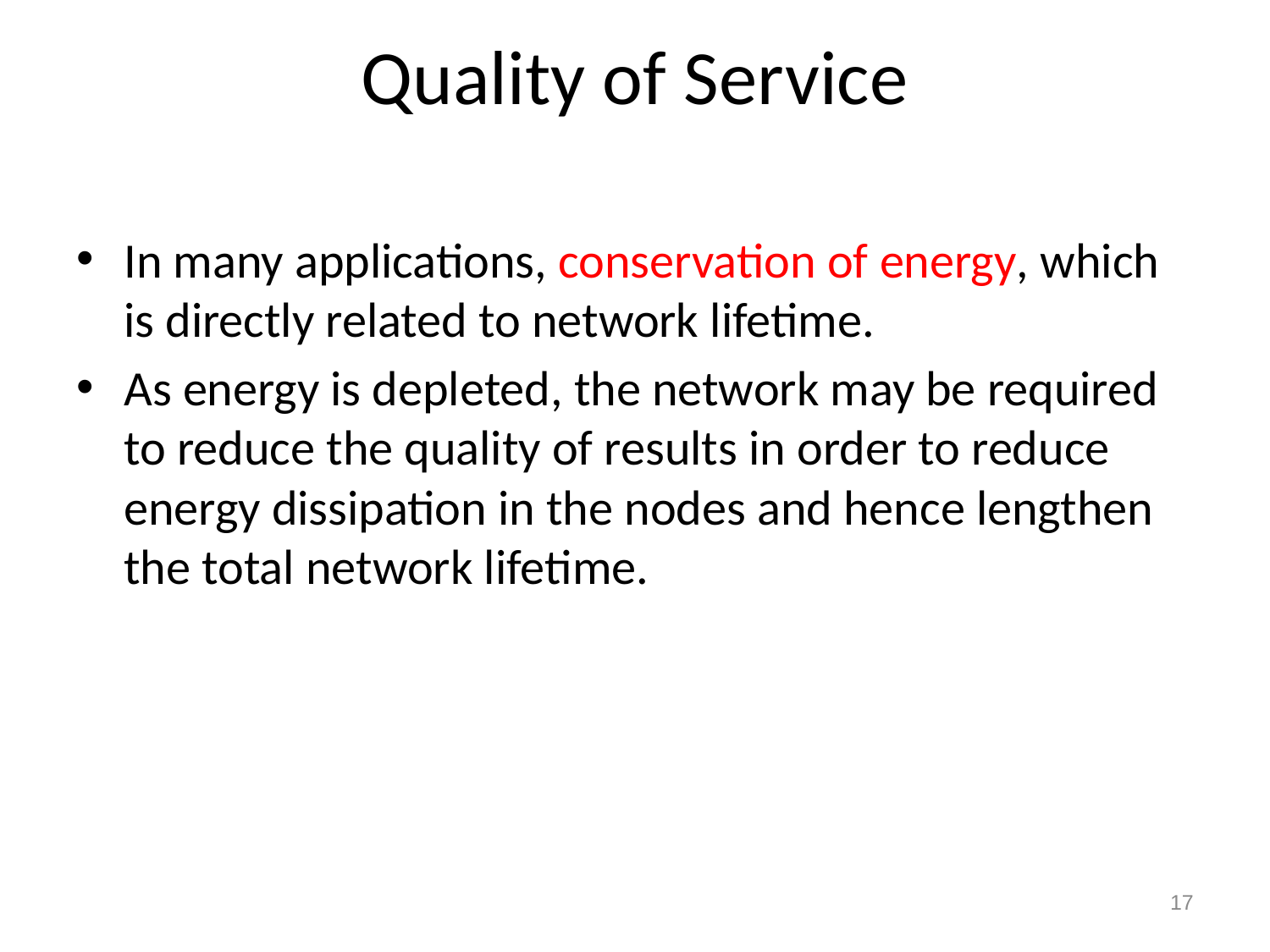

# Quality of Service
In many applications, conservation of energy, which is directly related to network lifetime.
As energy is depleted, the network may be required to reduce the quality of results in order to reduce energy dissipation in the nodes and hence lengthen the total network lifetime.
17